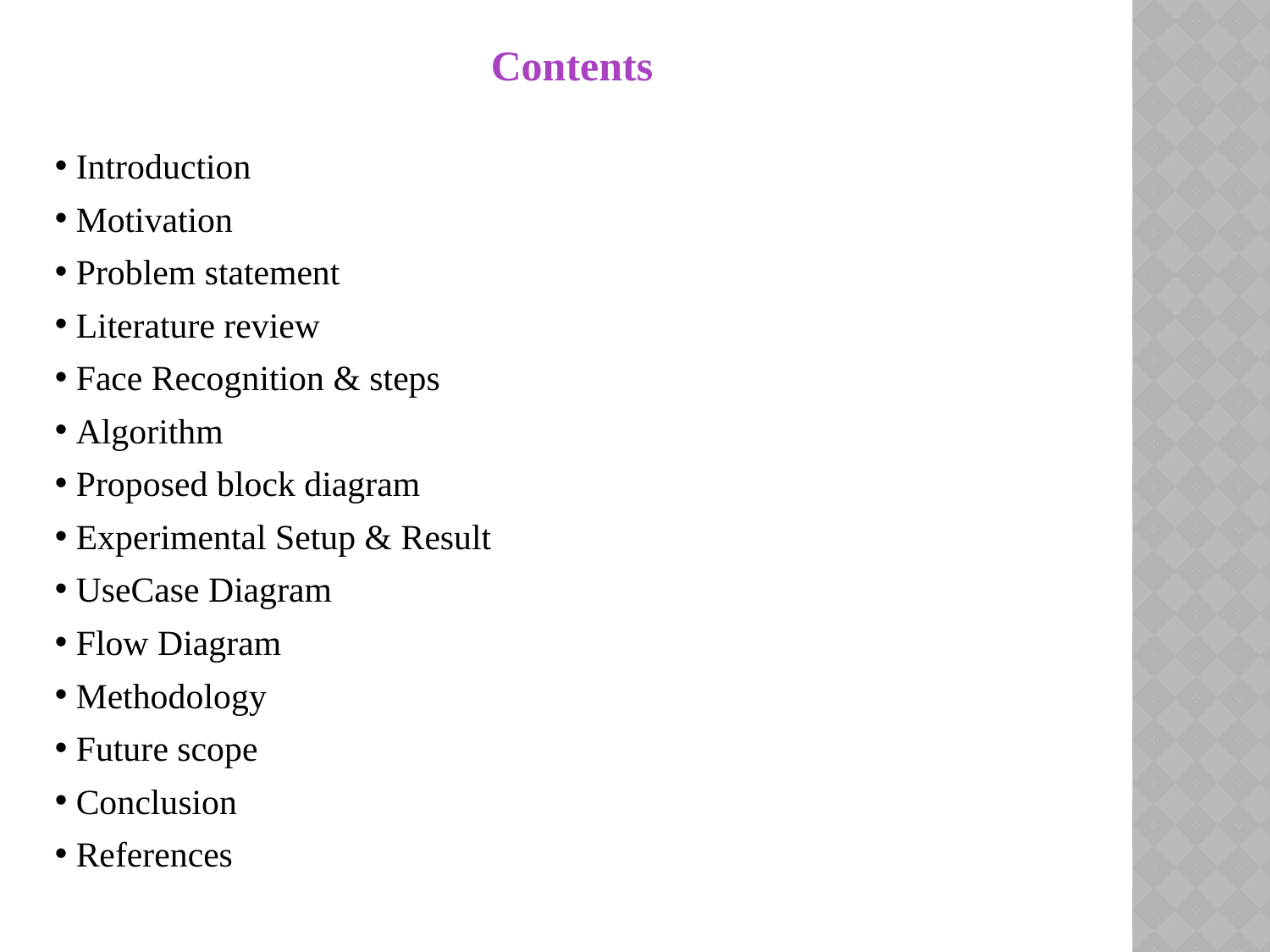

Contents

 Introduction
 Motivation
 Problem statement
 Literature review
 Face Recognition & steps
 Algorithm
 Proposed block diagram
 Experimental Setup & Result
 UseCase Diagram
 Flow Diagram
 Methodology
 Future scope
 Conclusion
 References